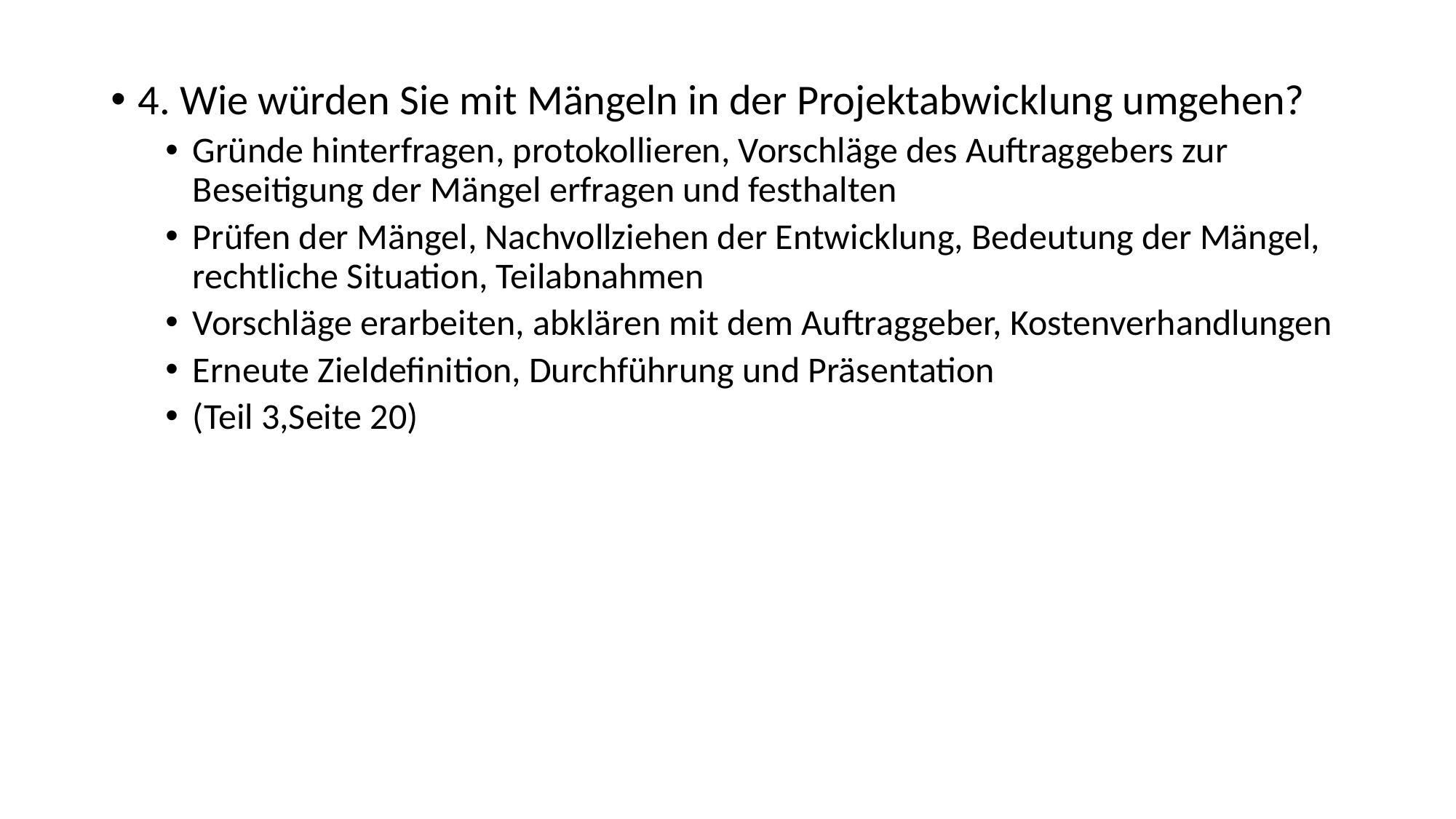

4. Wie würden Sie mit Mängeln in der Projektabwicklung umgehen?
Gründe hinterfragen, protokollieren, Vorschläge des Auftraggebers zur Beseitigung der Mängel erfragen und festhalten
Prüfen der Mängel, Nachvollziehen der Entwicklung, Bedeutung der Mängel, rechtliche Situation, Teilabnahmen
Vorschläge erarbeiten, abklären mit dem Auftraggeber, Kostenverhandlungen
Erneute Zieldefinition, Durchführung und Präsentation
(Teil 3,Seite 20)